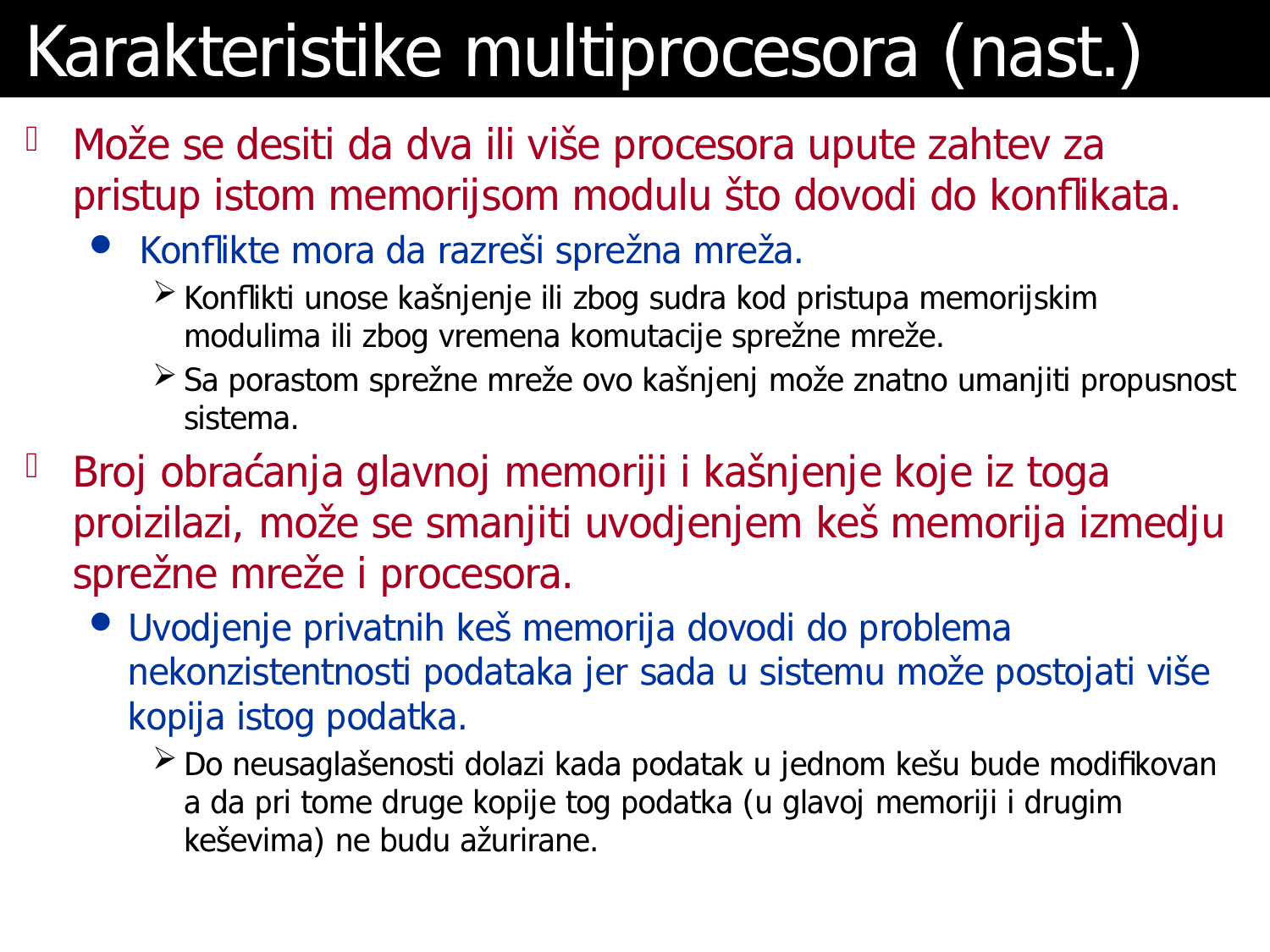

# Karakteristike multiprocesora (nast.)
Može se desiti da dva ili više procesora upute zahtev za pristup istom memorijsom modulu što dovodi do konflikata.
 Konflikte mora da razreši sprežna mreža.
Konflikti unose kašnjenje ili zbog sudra kod pristupa memorijskim modulima ili zbog vremena komutacije sprežne mreže.
Sa porastom sprežne mreže ovo kašnjenj može znatno umanjiti propusnost sistema.
Broj obraćanja glavnoj memoriji i kašnjenje koje iz toga proizilazi, može se smanjiti uvodjenjem keš memorija izmedju sprežne mreže i procesora.
Uvodjenje privatnih keš memorija dovodi do problema nekonzistentnosti podataka jer sada u sistemu može postojati više kopija istog podatka.
Do neusaglašenosti dolazi kada podatak u jednom kešu bude modifikovan a da pri tome druge kopije tog podatka (u glavoj memoriji i drugim keševima) ne budu ažurirane.